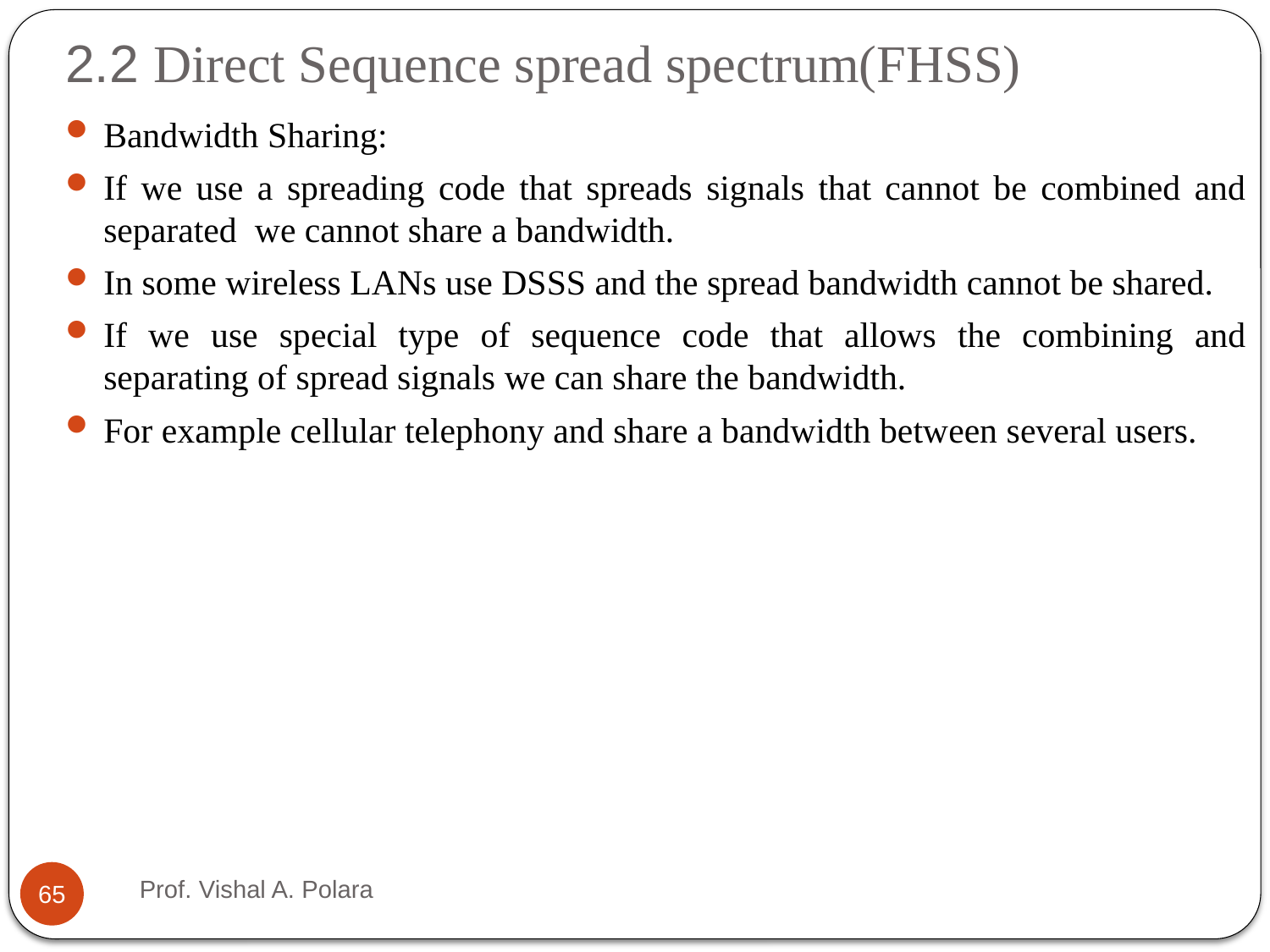

# 2.2 Direct Sequence spread spectrum(FHSS)
Bandwidth Sharing:
If we use a spreading code that spreads signals that cannot be combined and separated  we cannot share a bandwidth.
In some wireless LANs use DSSS and the spread bandwidth cannot be shared.
If we use special type of sequence code that allows the combining and separating of spread signals we can share the bandwidth.
For example cellular telephony and share a bandwidth between several users.
Prof. Vishal A. Polara
65